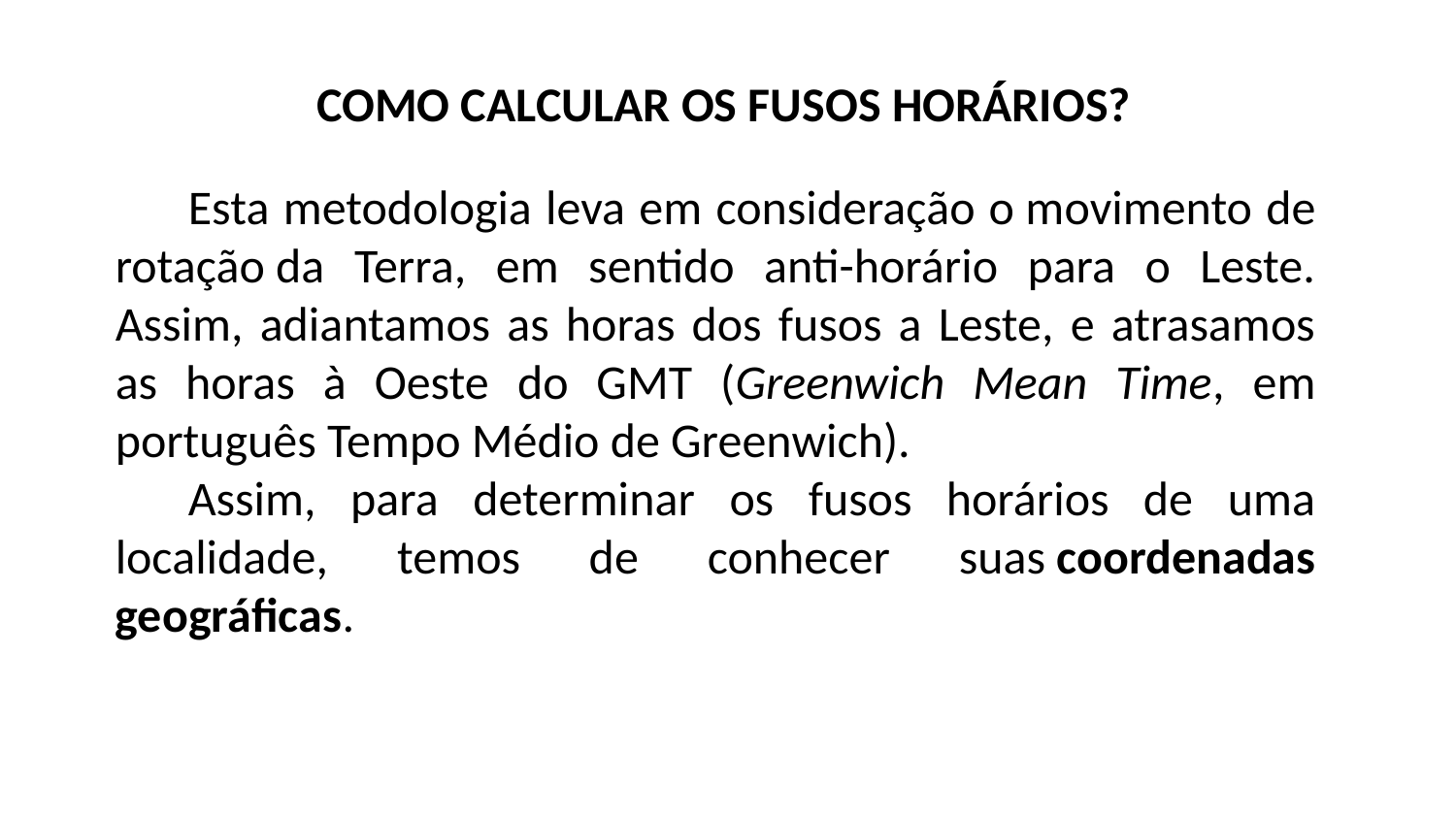

COMO CALCULAR OS FUSOS HORÁRIOS?
Esta metodologia leva em consideração o movimento de rotação da Terra, em sentido anti-horário para o Leste. Assim, adiantamos as horas dos fusos a Leste, e atrasamos as horas à Oeste do GMT (Greenwich Mean Time, em português Tempo Médio de Greenwich).
Assim, para determinar os fusos horários de uma localidade, temos de conhecer suas coordenadas geográficas.